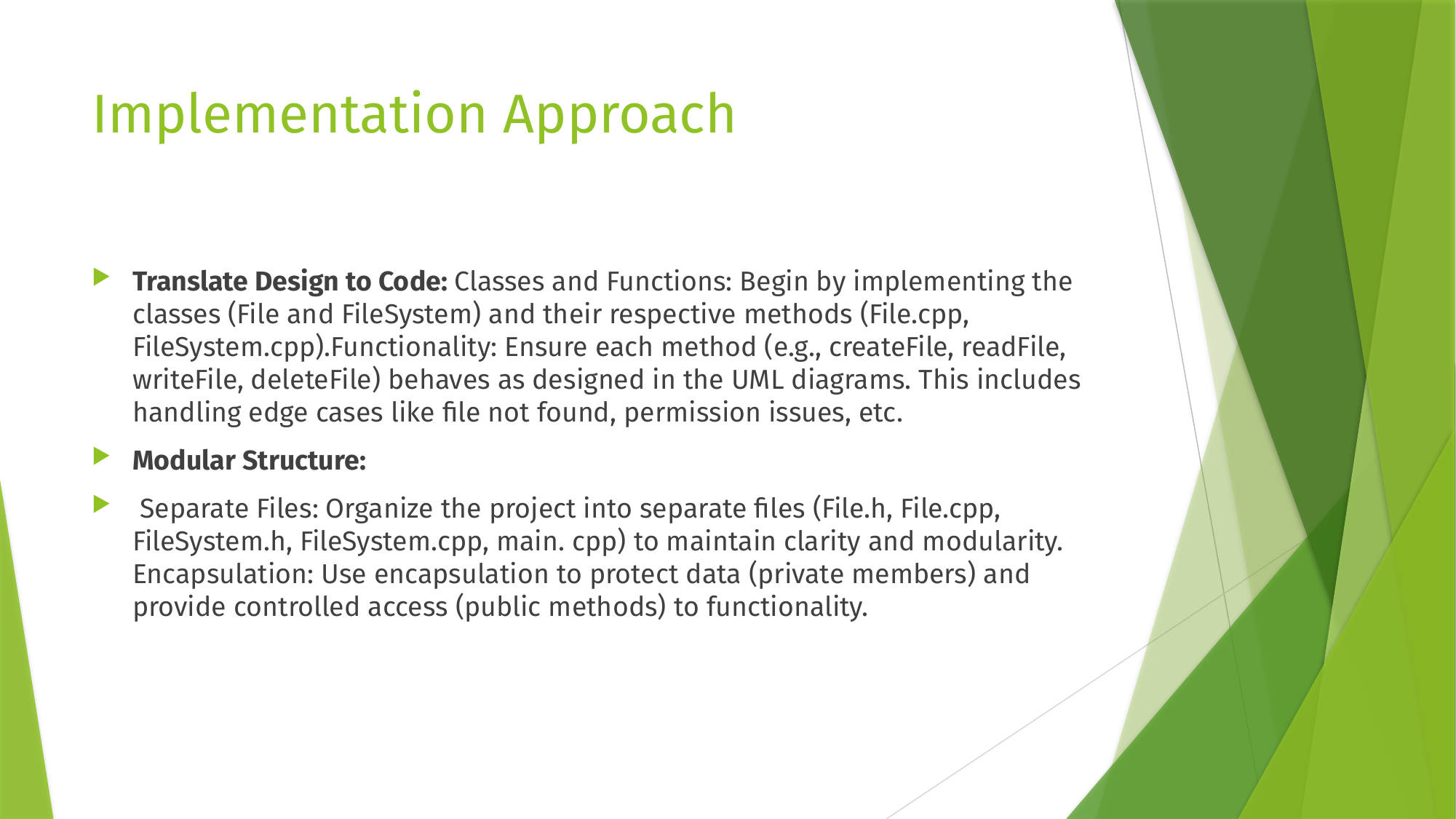

# Implementation Approach
Translate Design to Code: Classes and Functions: Begin by implementing the classes (File and FileSystem) and their respective methods (File.cpp, FileSystem.cpp).Functionality: Ensure each method (e.g., createFile, readFile, writeFile, deleteFile) behaves as designed in the UML diagrams. This includes handling edge cases like file not found, permission issues, etc.
Modular Structure:
 Separate Files: Organize the project into separate files (File.h, File.cpp, FileSystem.h, FileSystem.cpp, main. cpp) to maintain clarity and modularity. Encapsulation: Use encapsulation to protect data (private members) and provide controlled access (public methods) to functionality.